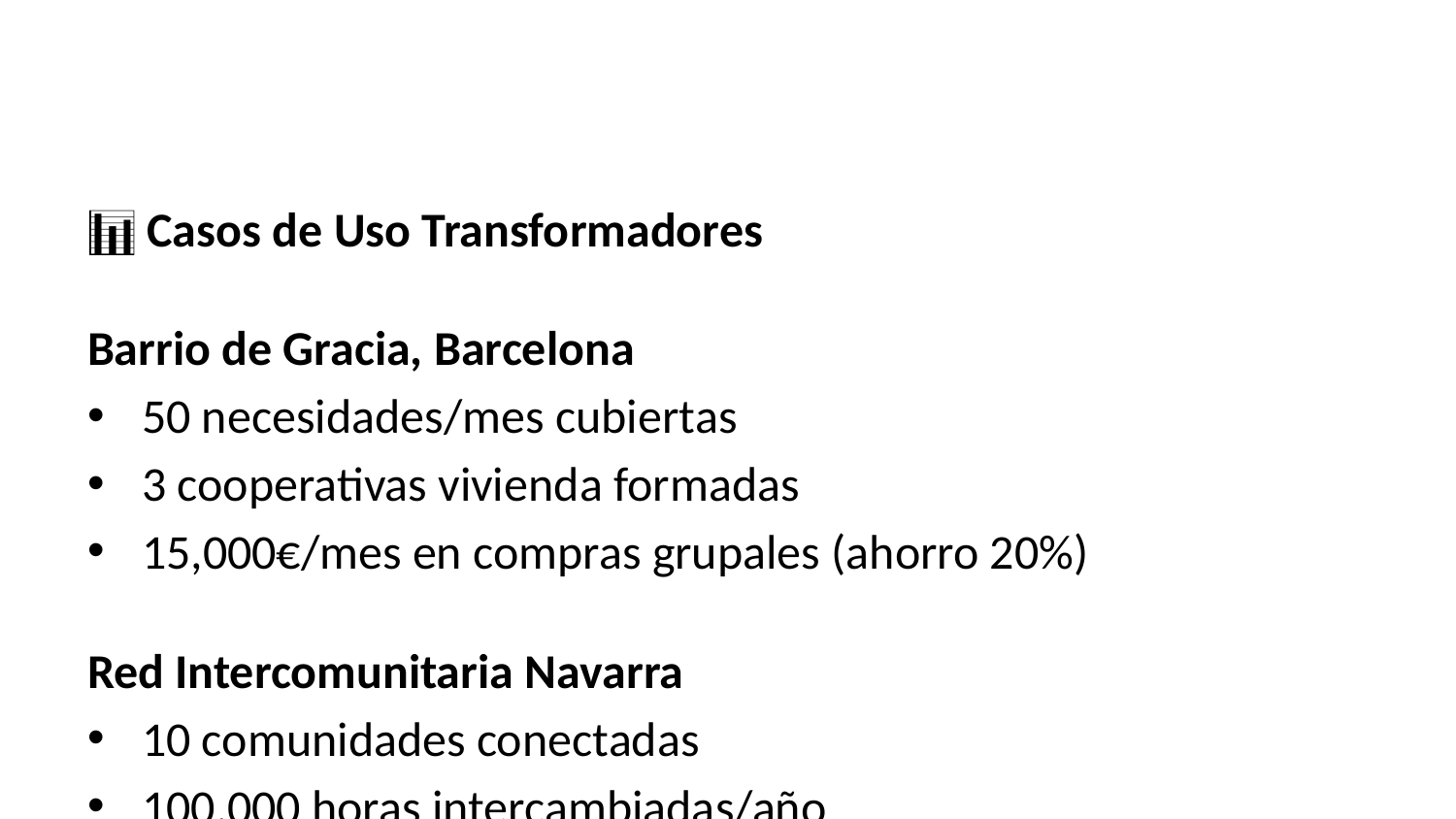

📊 Casos de Uso Transformadores
Barrio de Gracia, Barcelona
50 necesidades/mes cubiertas
3 cooperativas vivienda formadas
15,000€/mes en compras grupales (ahorro 20%)
Red Intercomunitaria Navarra
10 comunidades conectadas
100,000 horas intercambiadas/año
500,000€ en economía local
Solidaridad Global
Escuela en Ghana: 50,000€ → 200 niños
Agua potable India: 10,000€ → 500 familias